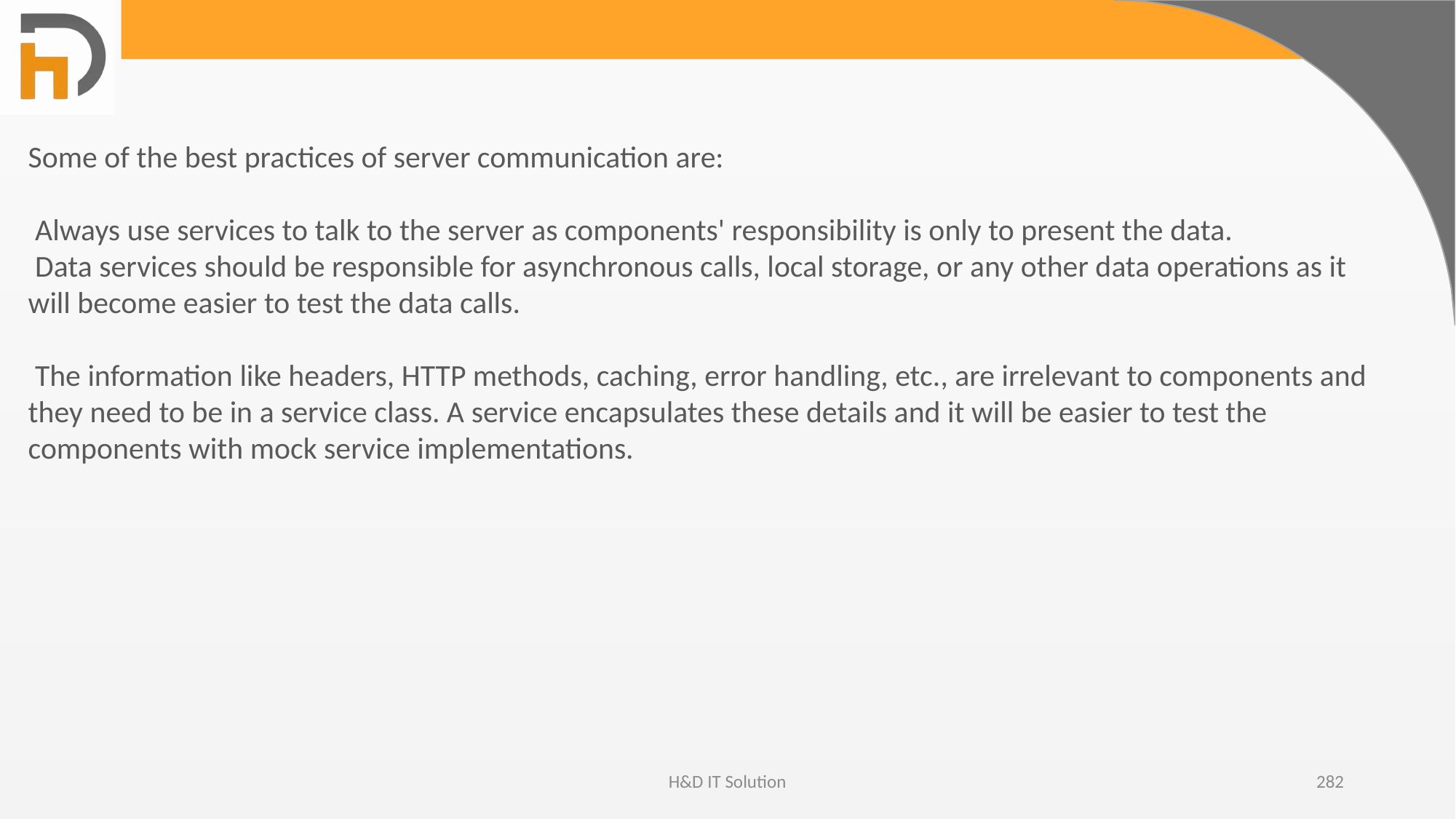

Some of the best practices of server communication are:
 Always use services to talk to the server as components' responsibility is only to present the data.
 Data services should be responsible for asynchronous calls, local storage, or any other data operations as it will become easier to test the data calls.

 The information like headers, HTTP methods, caching, error handling, etc., are irrelevant to components and they need to be in a service class. A service encapsulates these details and it will be easier to test the components with mock service implementations.

H&D IT Solution
282